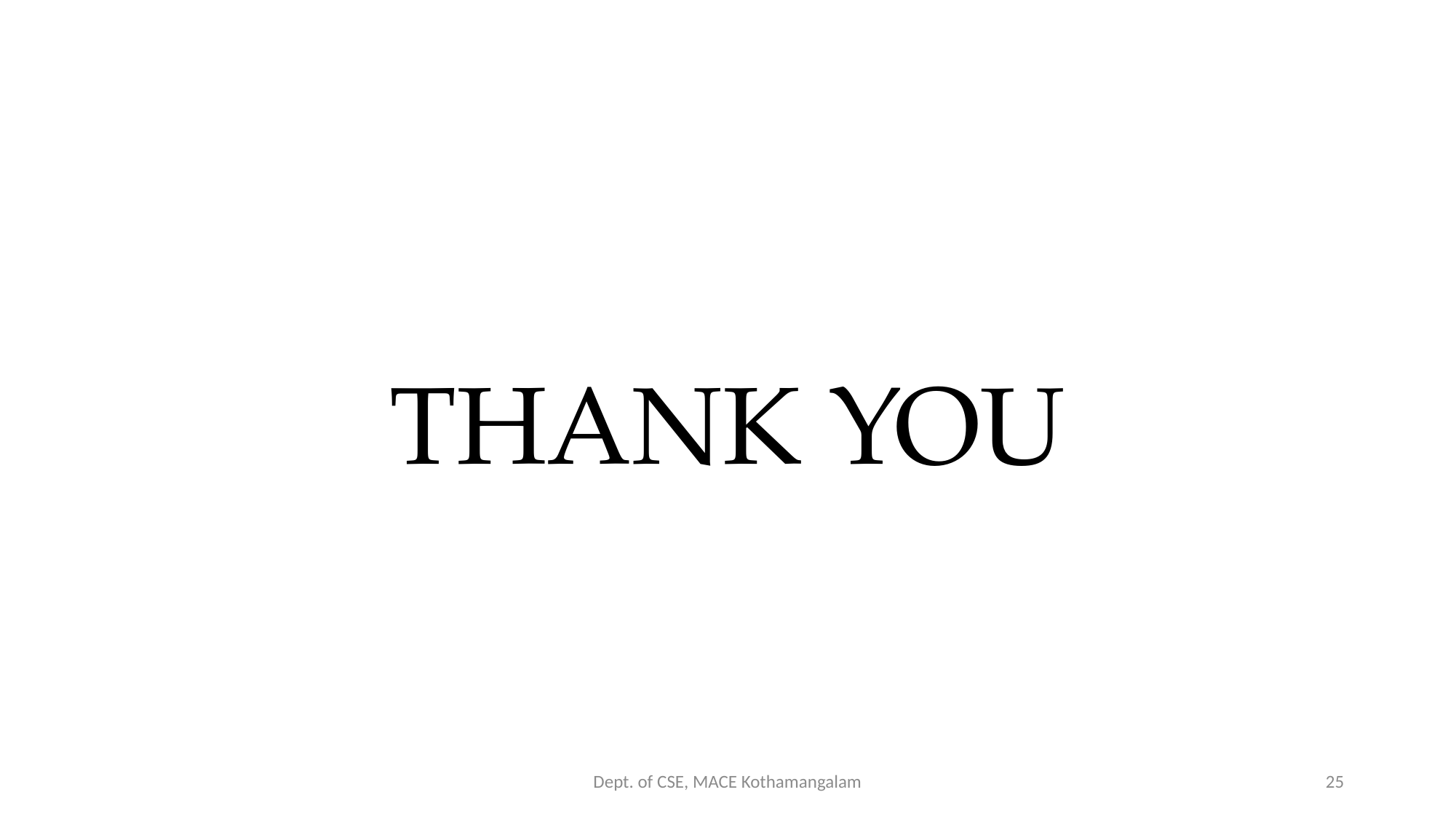

#

THANK YOU
Dept. of CSE, MACE Kothamangalam
25